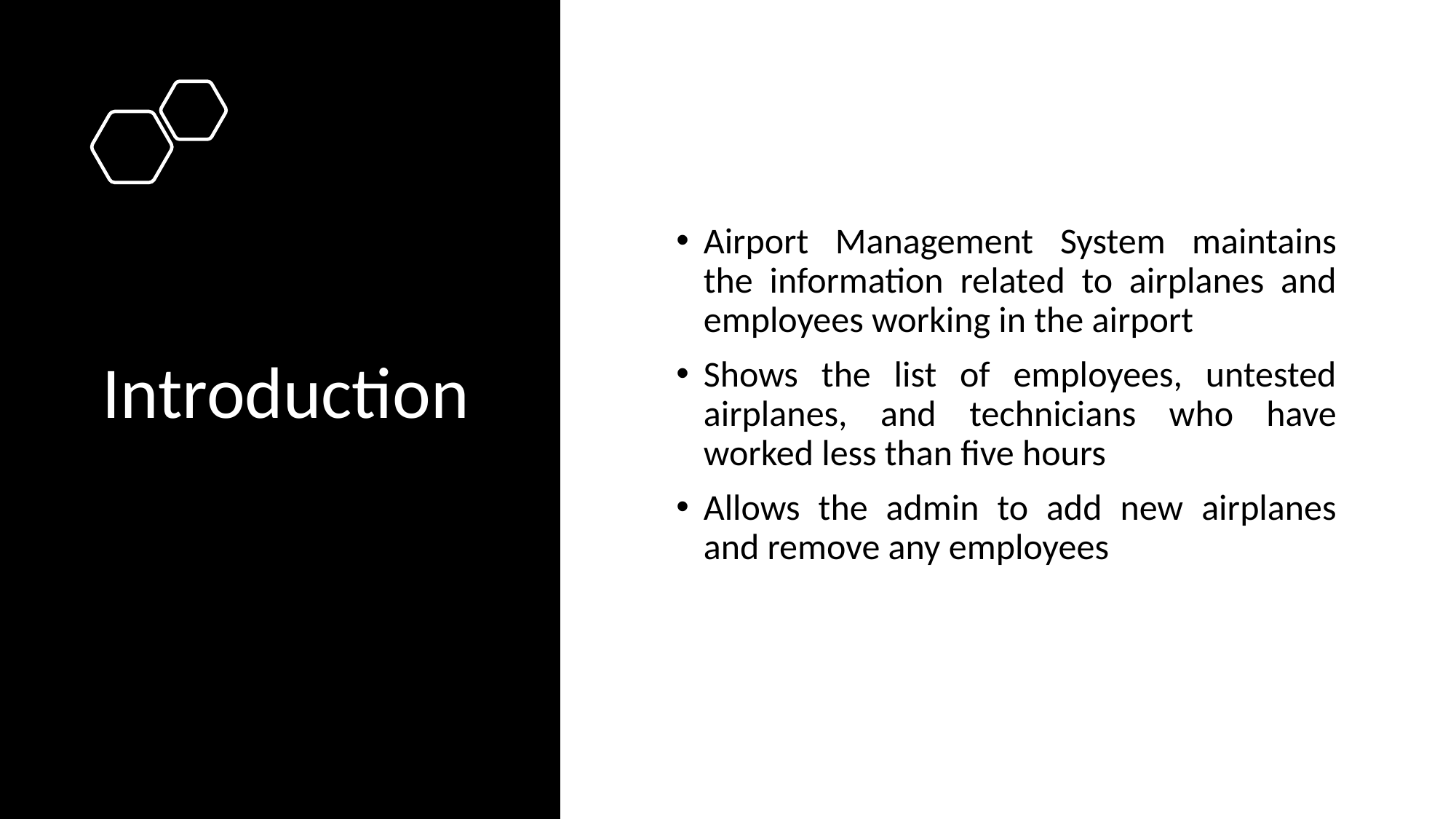

# Introduction
Airport Management System maintains the information related to airplanes and employees working in the airport
Shows the list of employees, untested airplanes, and technicians who have worked less than five hours
Allows the admin to add new airplanes and remove any employees